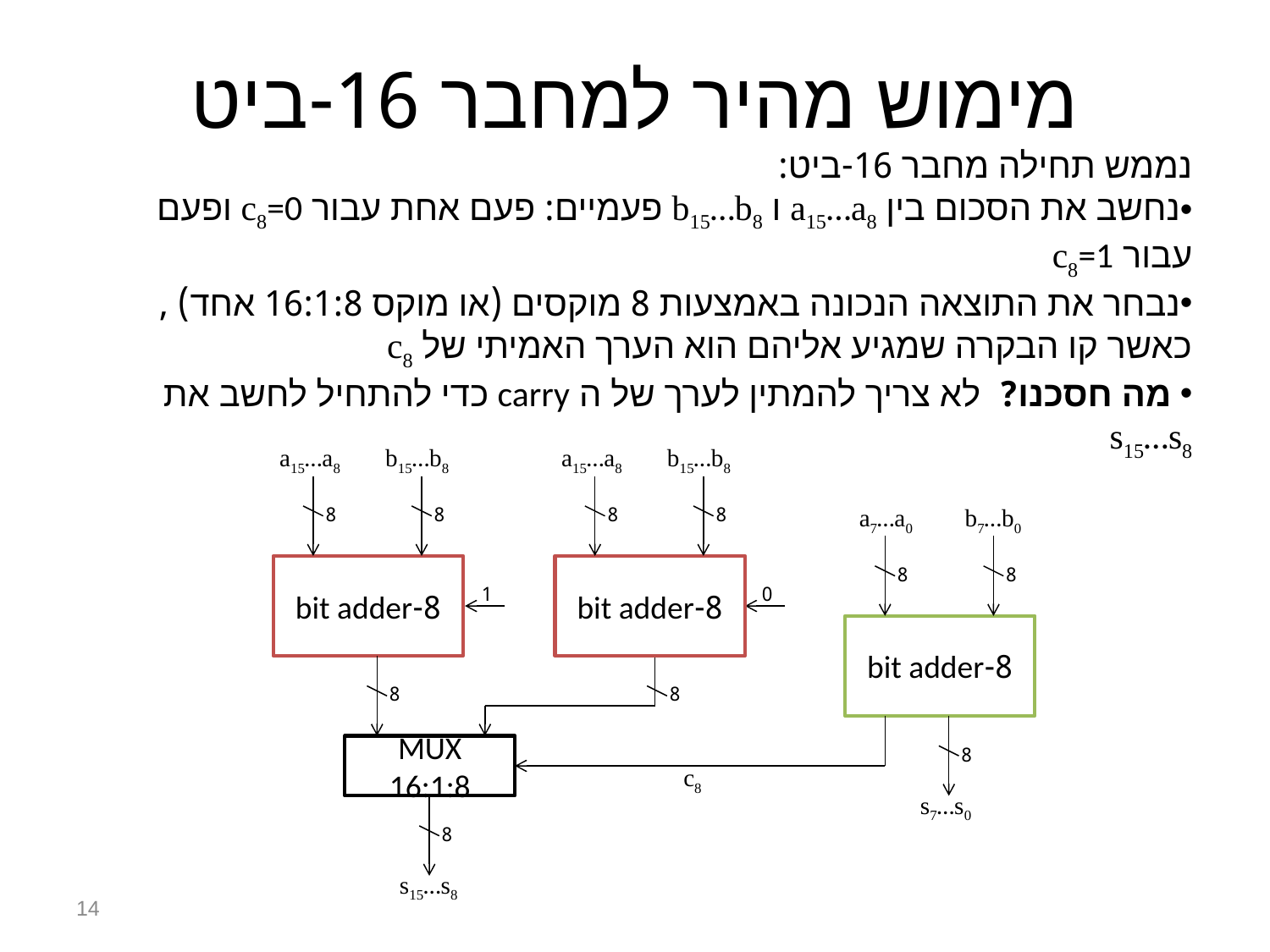

מימוש מהיר למחבר 16-ביט
נממש תחילה מחבר 16-ביט:
נחשב את הסכום בין a15…a8 ו b15…b8 פעמיים: פעם אחת עבור c8=0 ופעם עבור c8=1
נבחר את התוצאה הנכונה באמצעות 8 מוקסים (או מוקס 16:1:8 אחד) , כאשר קו הבקרה שמגיע אליהם הוא הערך האמיתי של c8
 מה חסכנו?  לא צריך להמתין לערך של ה carry כדי להתחיל לחשב את  s15…s8
a15…a8
b15…b8
a15…a8
b15…b8
8
8
8
8
a7…a0
b7…b0
8-bit adder
8-bit adder
8
8
1
0
8-bit adder
8
8
MUX 16:1:8
8
c8
s7…s0
8
s15…s8
14